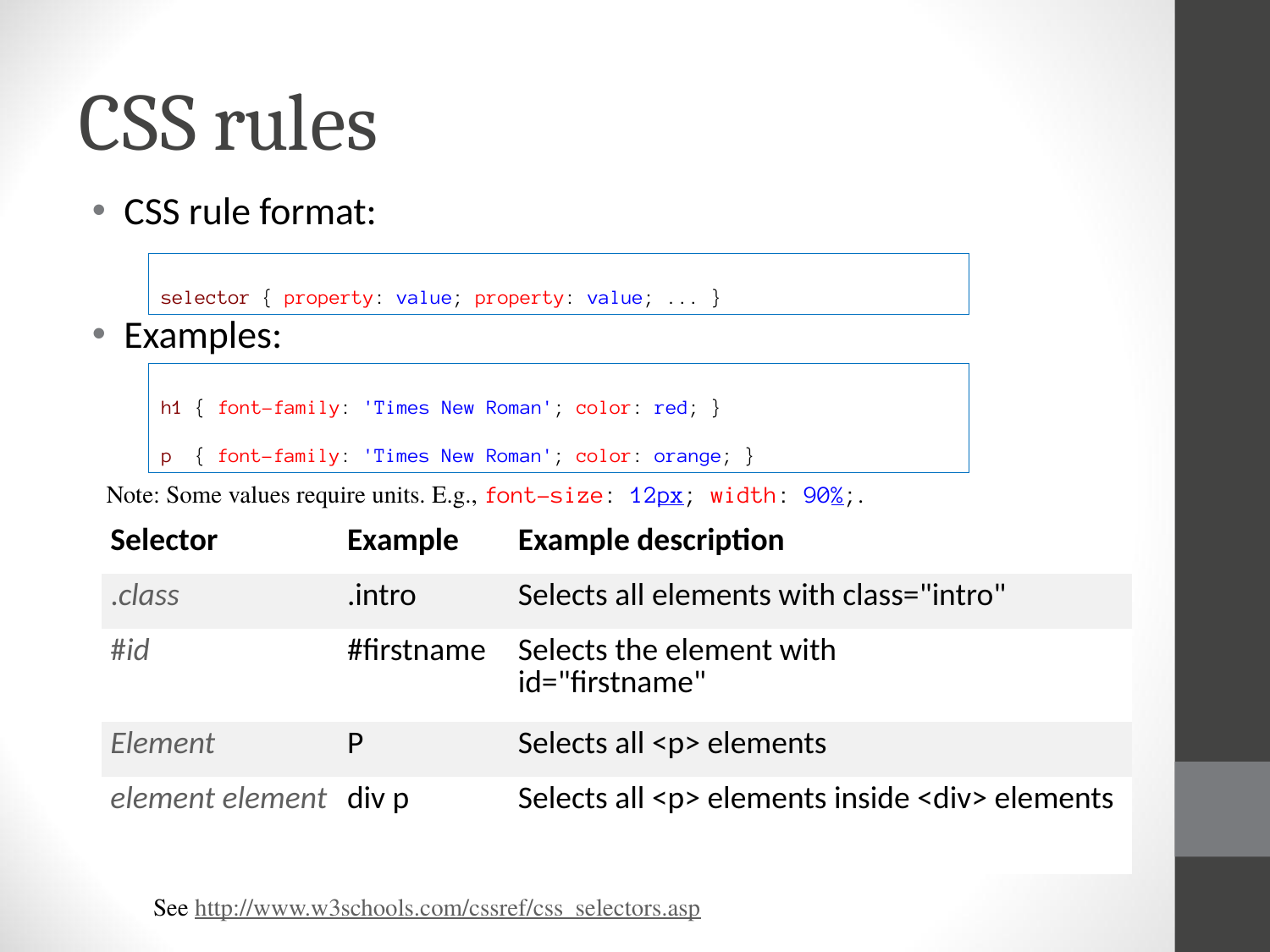

# CSS rules
CSS rule format:

Examples:
selector { property: value; property: value; ... }
h1 { font-family: 'Times New Roman'; color: red; }
p  { font-family: 'Times New Roman'; color: orange; }
Note: Some values require units. E.g., font-size: 12px; width: 90%;.
| Selector | Example | Example description |  |
| --- | --- | --- | --- |
| .class | .intro | Selects all elements with class="intro" |  |
| #id | #firstname | Selects the element with id="firstname" |  |
| Element | P | Selects all <p> elements |  |
| element element | div p | Selects all <p> elements inside <div> elements |  |
See http://www.w3schools.com/cssref/css_selectors.asp